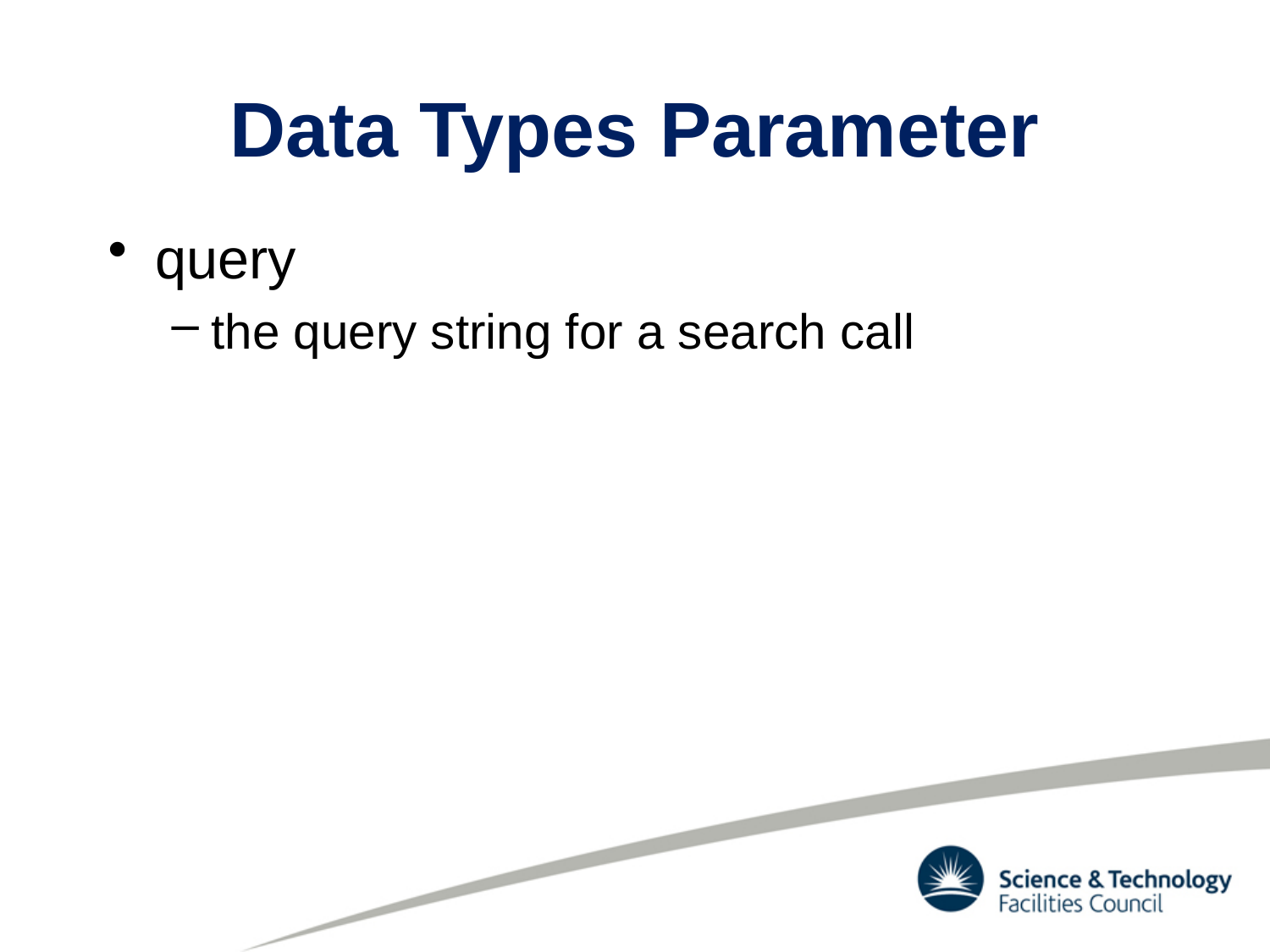

# Data Types Parameter
query
the query string for a search call